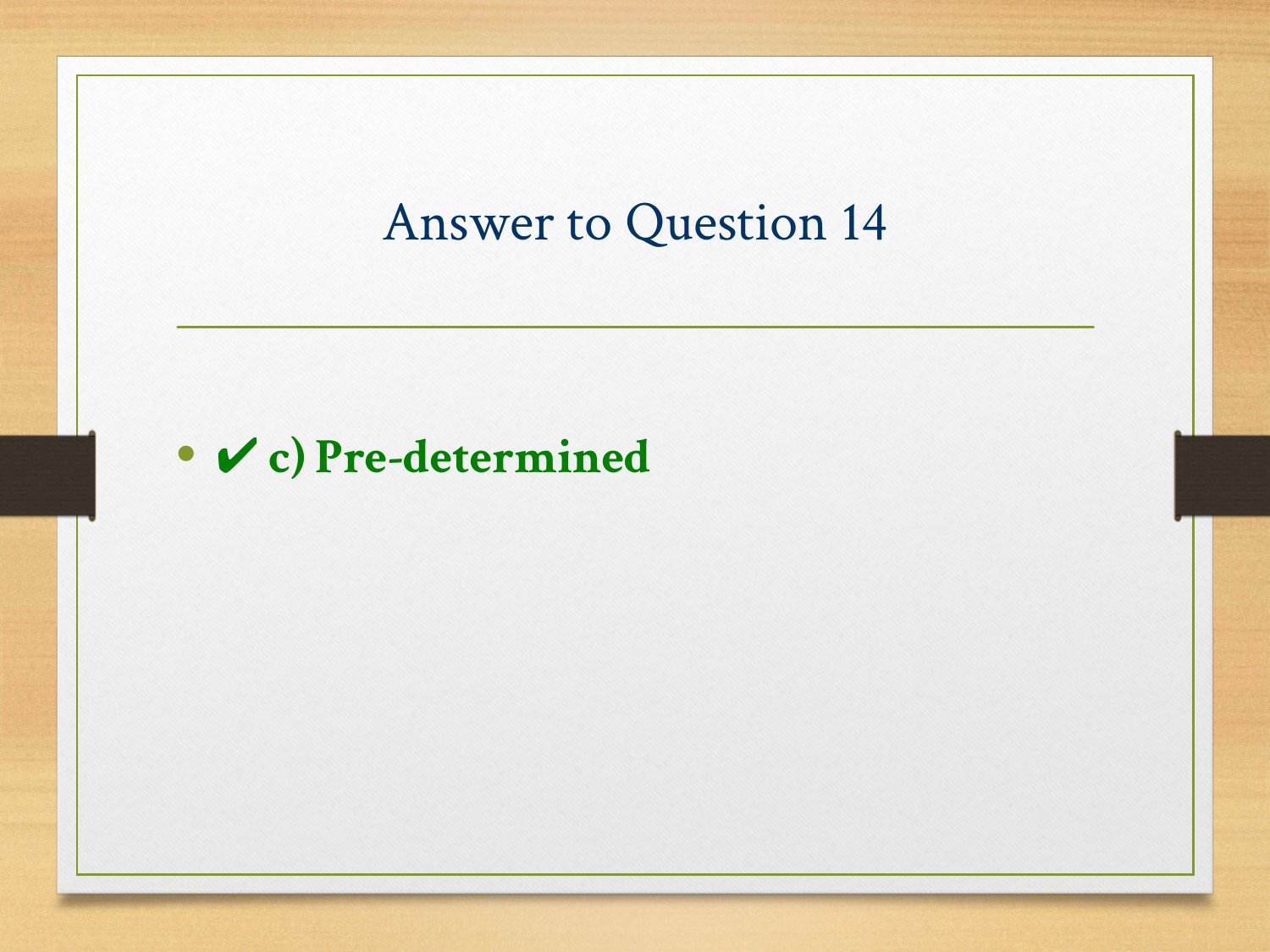

# Answer to Question 14

✔️ c) Pre-determined